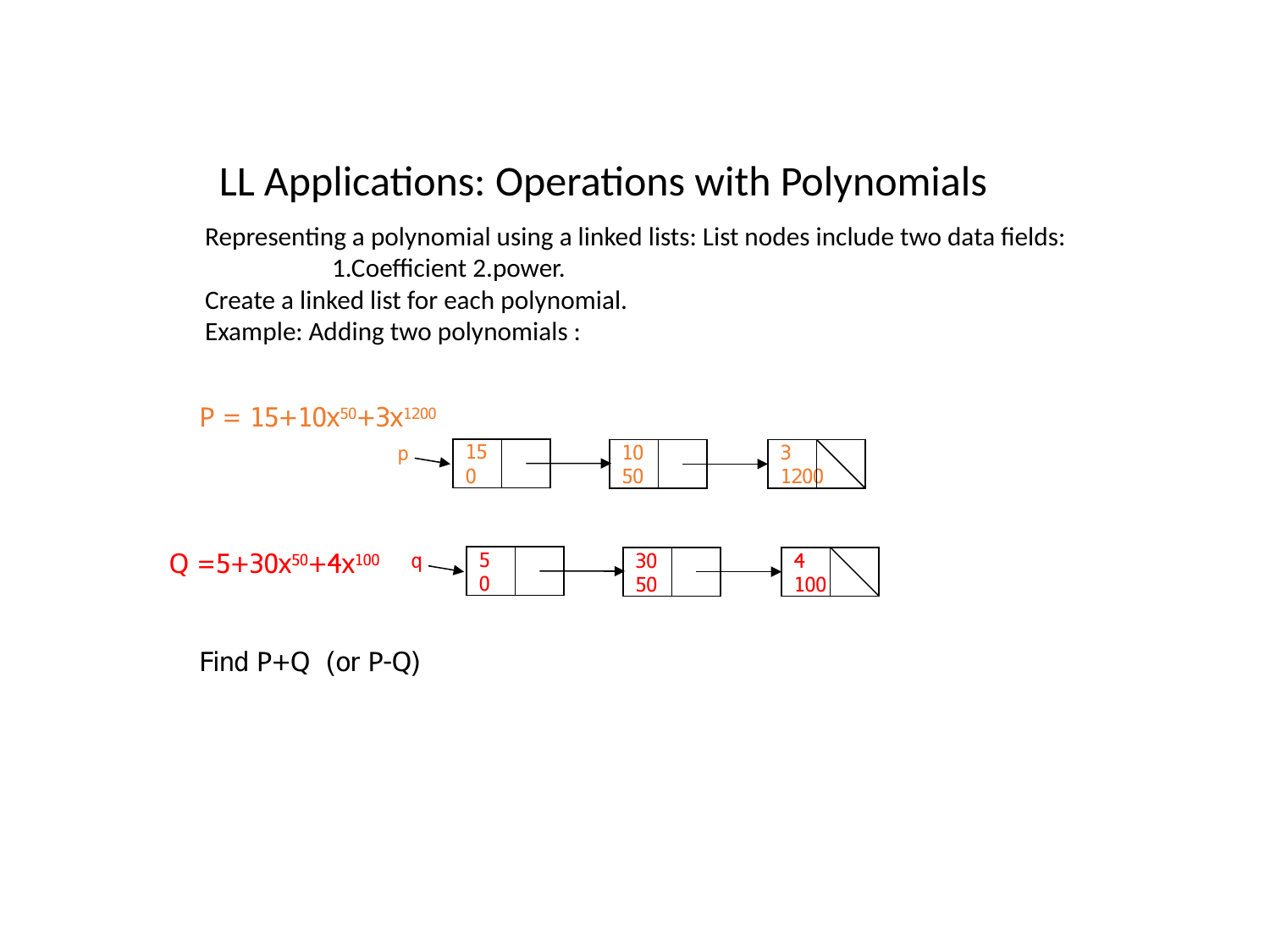

# LL Applications: Operations with Polynomials
Representing a polynomial using a linked lists: List nodes include two data fields:     	1.Coefficient 2.power.
Create a linked list for each polynomial.
Example: Adding two polynomials :
P = 15+10x50+3x1200
p
15
0

10
50

3
1200

 Q =5+30x50+4x100
q
5
0

30
50

4
100

Find P+Q  (or P-Q)